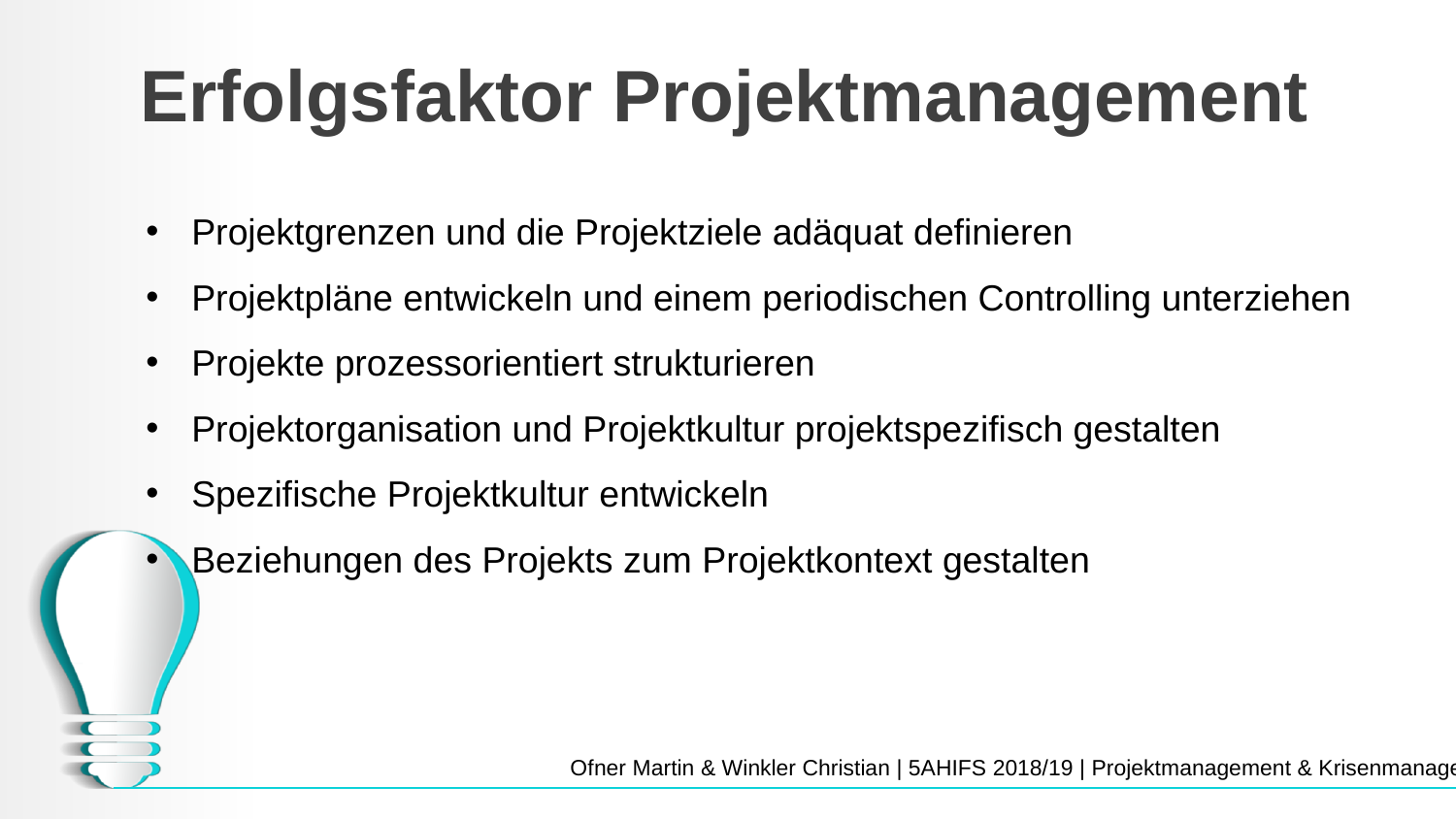

# Erfolgsfaktor Projektmanagement
Projektgrenzen und die Projektziele adäquat definieren
Projektpläne entwickeln und einem periodischen Controlling unterziehen
Projekte prozessorientiert strukturieren
Projektorganisation und Projektkultur projektspezifisch gestalten
Spezifische Projektkultur entwickeln
Beziehungen des Projekts zum Projektkontext gestalten